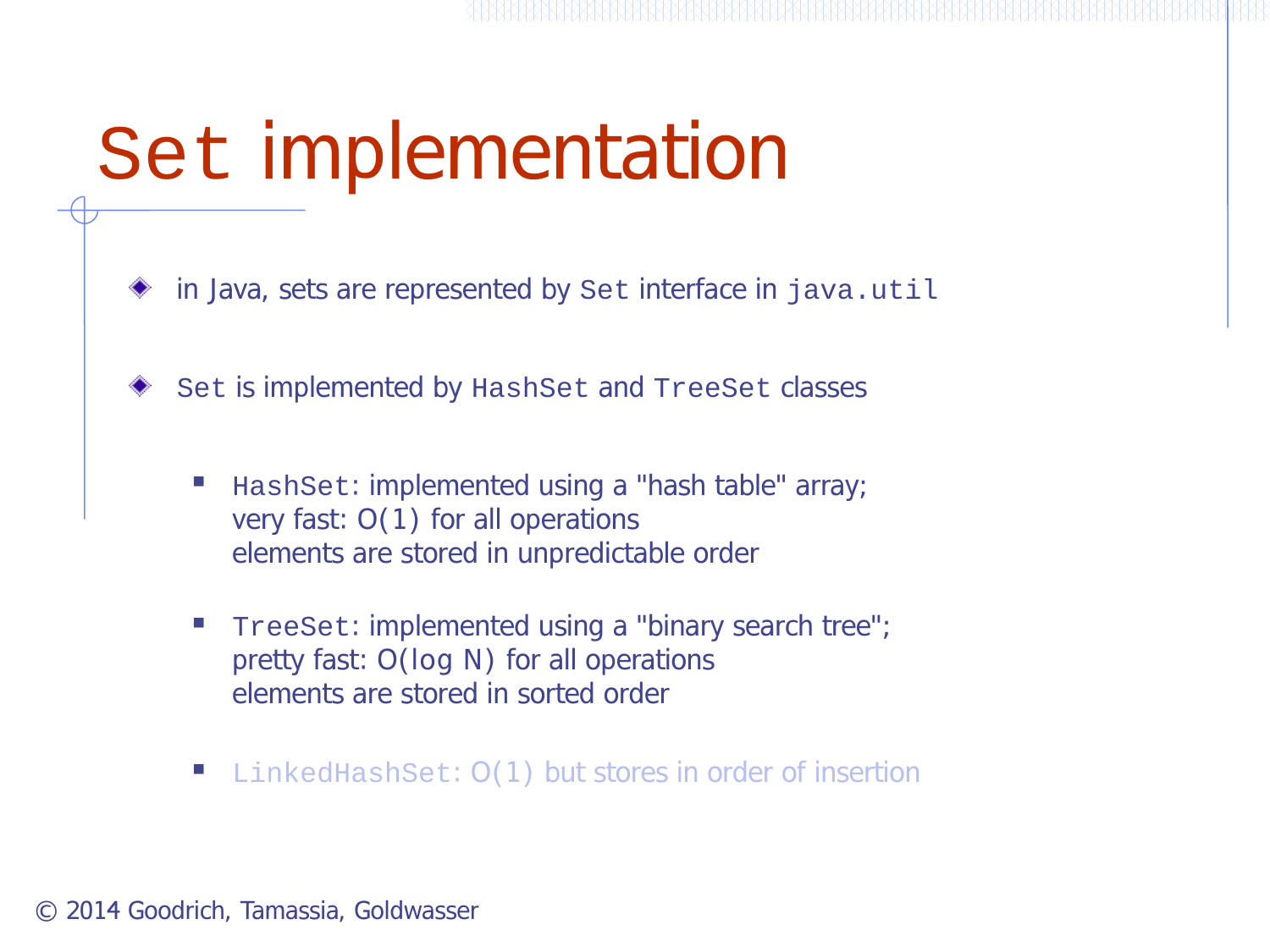

# Set implementation
in Java, sets are represented by Set interface in java.util

Set is implemented by HashSet and TreeSet classes

HashSet: implemented using a "hash table" array;
very fast: O(1) for all operations
elements are stored in unpredictable order
TreeSet: implemented using a "binary search tree";
pretty fast: O(log N) for all operations
elements are stored in sorted order

LinkedHashSet: O(1) but stores in order of insertion